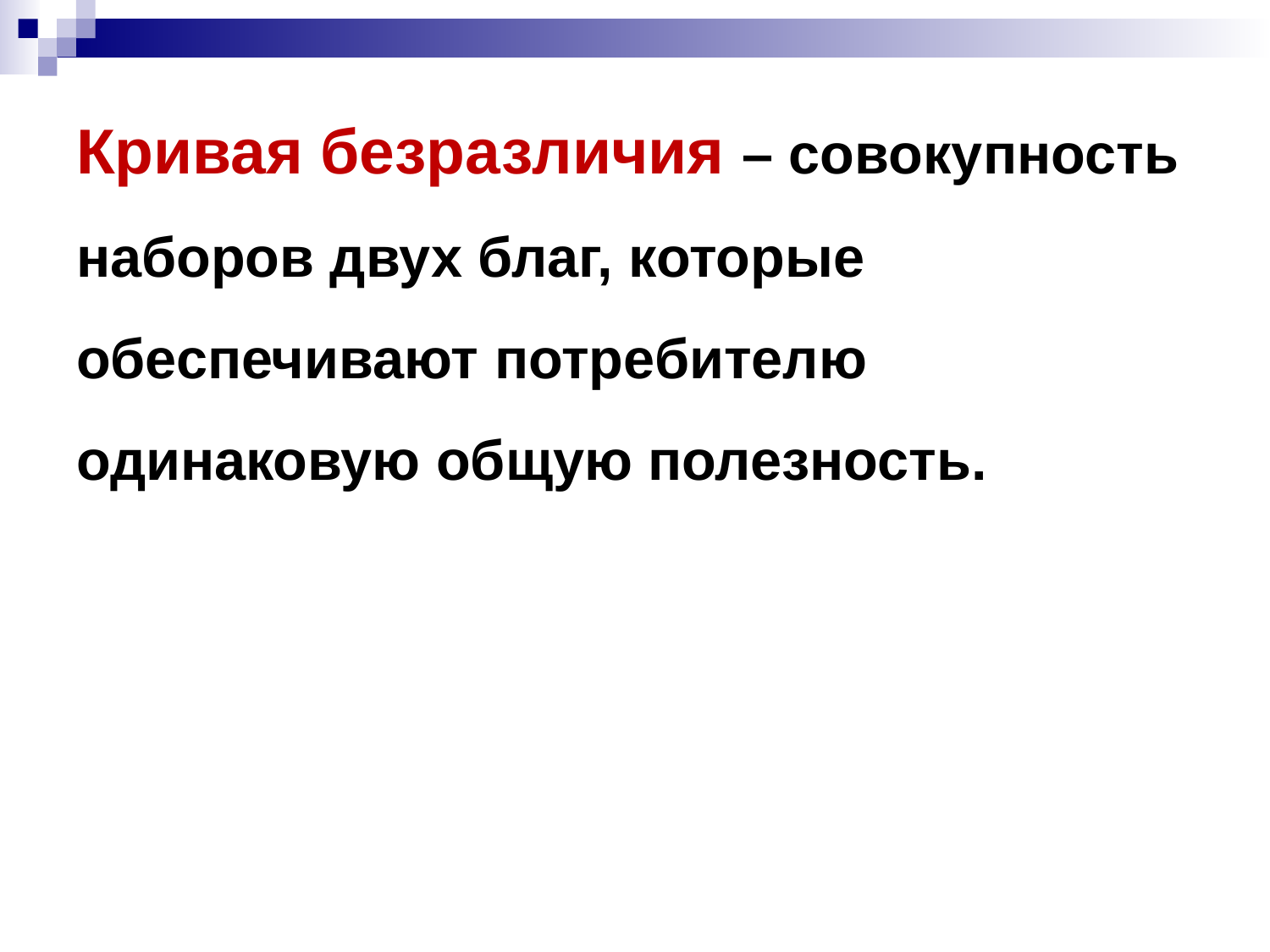

Кривая безразличия – совокупность наборов двух благ, которые обеспечивают потребителю одинаковую общую полезность.